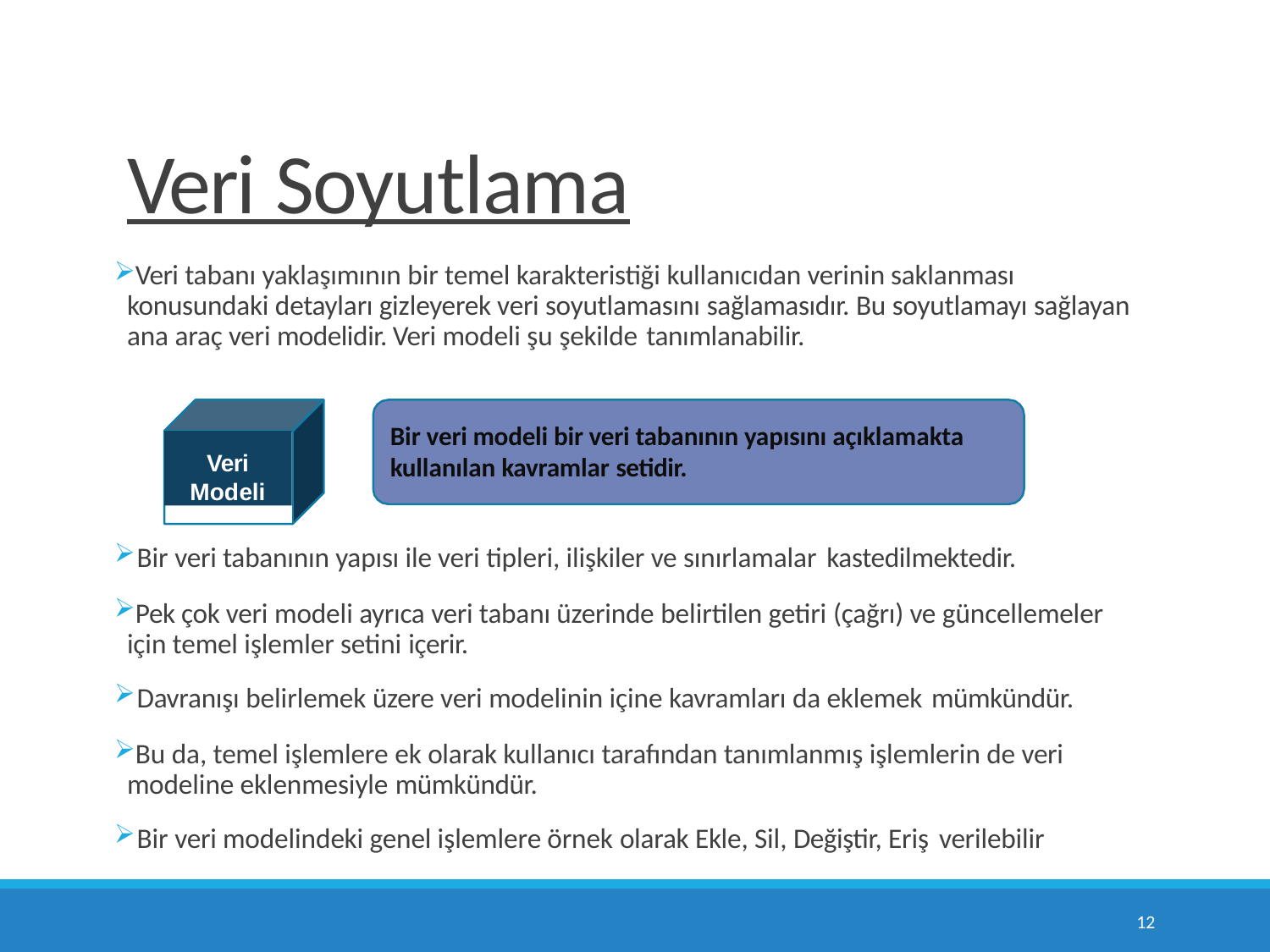

# Veri Soyutlama
Veri tabanı yaklaşımının bir temel karakteristiği kullanıcıdan verinin saklanması  konusundaki detayları gizleyerek veri soyutlamasını sağlamasıdır. Bu soyutlamayı sağlayan  ana araç veri modelidir. Veri modeli şu şekilde tanımlanabilir.

Bir veri modeli bir veri tabanının yapısını açıklamakta  kullanılan kavramlar setidir.
Veri  Modeli

Bir veri tabanının yapısı ile veri tipleri, ilişkiler ve sınırlamalar kastedilmektedir.
Pek çok veri modeli ayrıca veri tabanı üzerinde belirtilen getiri (çağrı) ve güncellemeler  için temel işlemler setini içerir.
Davranışı belirlemek üzere veri modelinin içine kavramları da eklemek mümkündür.
Bu da, temel işlemlere ek olarak kullanıcı tarafından tanımlanmış işlemlerin de veri  modeline eklenmesiyle mümkündür.
Bir veri modelindeki genel işlemlere örnek olarak Ekle, Sil, Değiştir, Eriş verilebilir
12